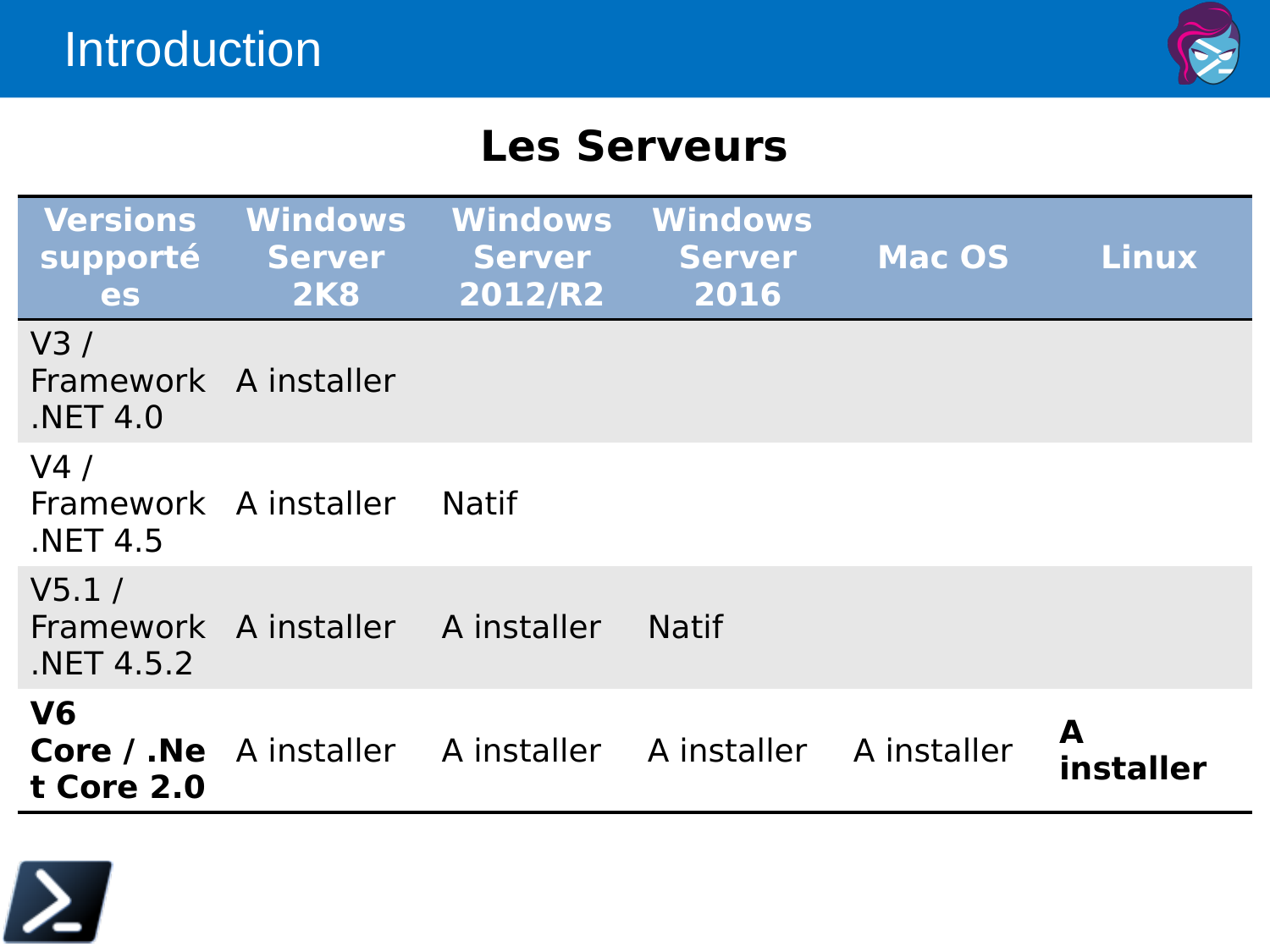

# Introduction
Les Serveurs
| Versions supportées | Windows Server 2K8 | Windows Server 2012/R2 | Windows Server 2016 | Mac OS | Linux |
| --- | --- | --- | --- | --- | --- |
| V3 / Framework .NET 4.0 | A installer |  |  |  |  |
| V4 / Framework .NET 4.5 | A installer | Natif |  |  |  |
| V5.1 / Framework .NET 4.5.2 | A installer | A installer | Natif |  |  |
| V6 Core / .Net Core 2.0 | A installer | A installer | A installer | A installer | A installer |